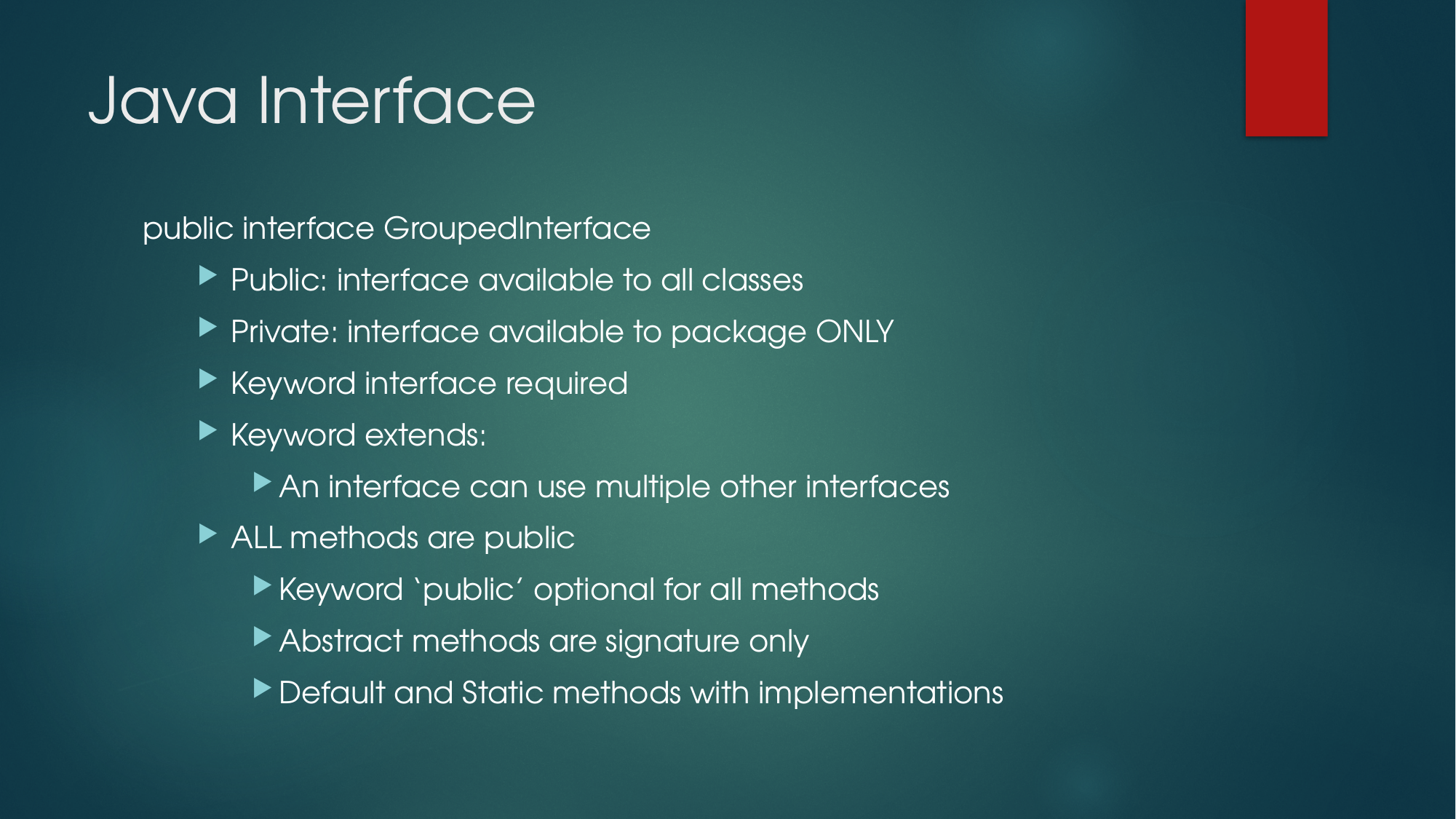

# Java Interface
public interface GroupedInterface
Public: interface available to all classes
Private: interface available to package ONLY
Keyword interface required
Keyword extends:
An interface can use multiple other interfaces
ALL methods are public
Keyword ‘public’ optional for all methods
Abstract methods are signature only
Default and Static methods with implementations